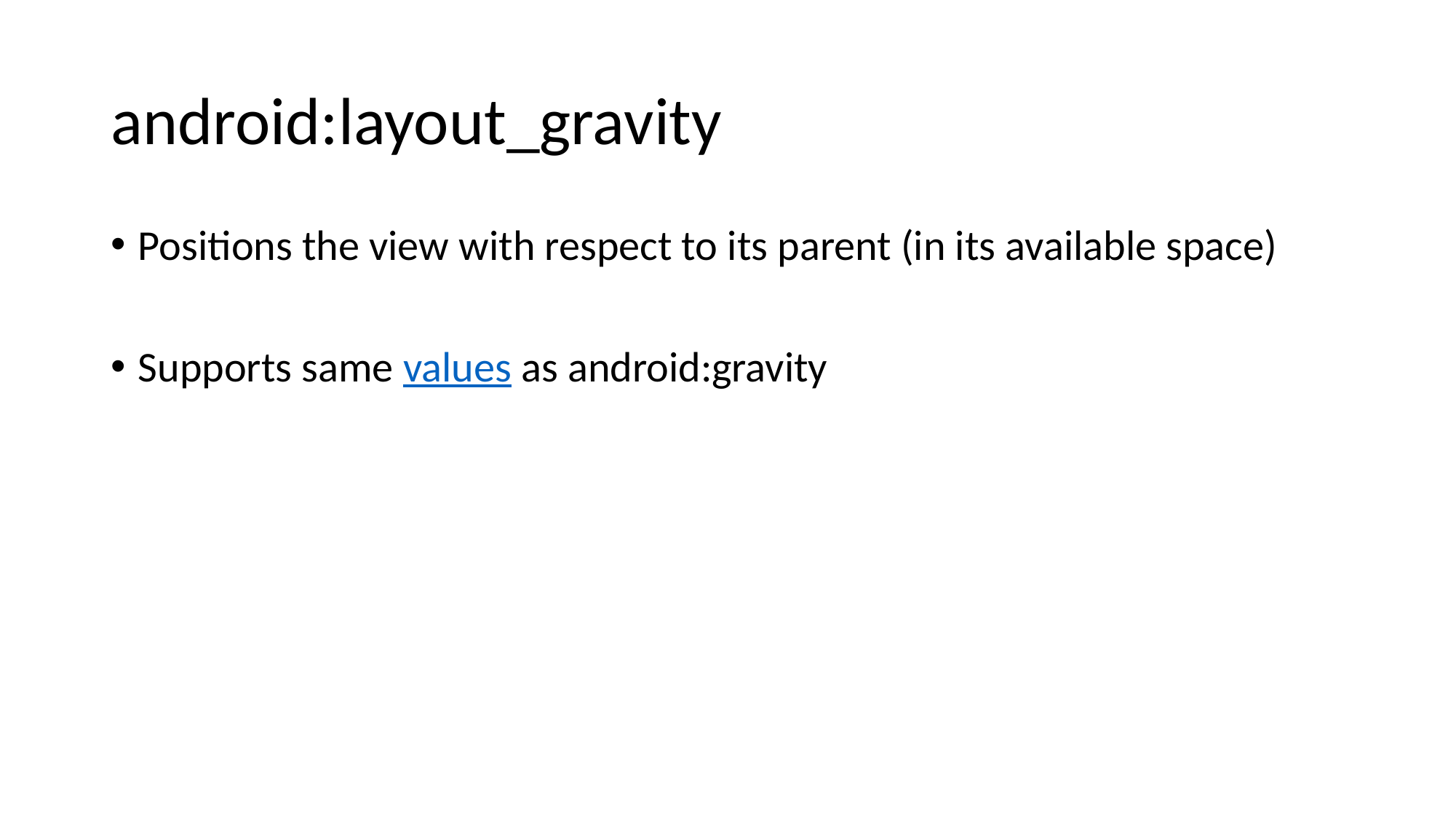

# android:layout_gravity
Positions the view with respect to its parent (in its available space)

Supports same values as android:gravity